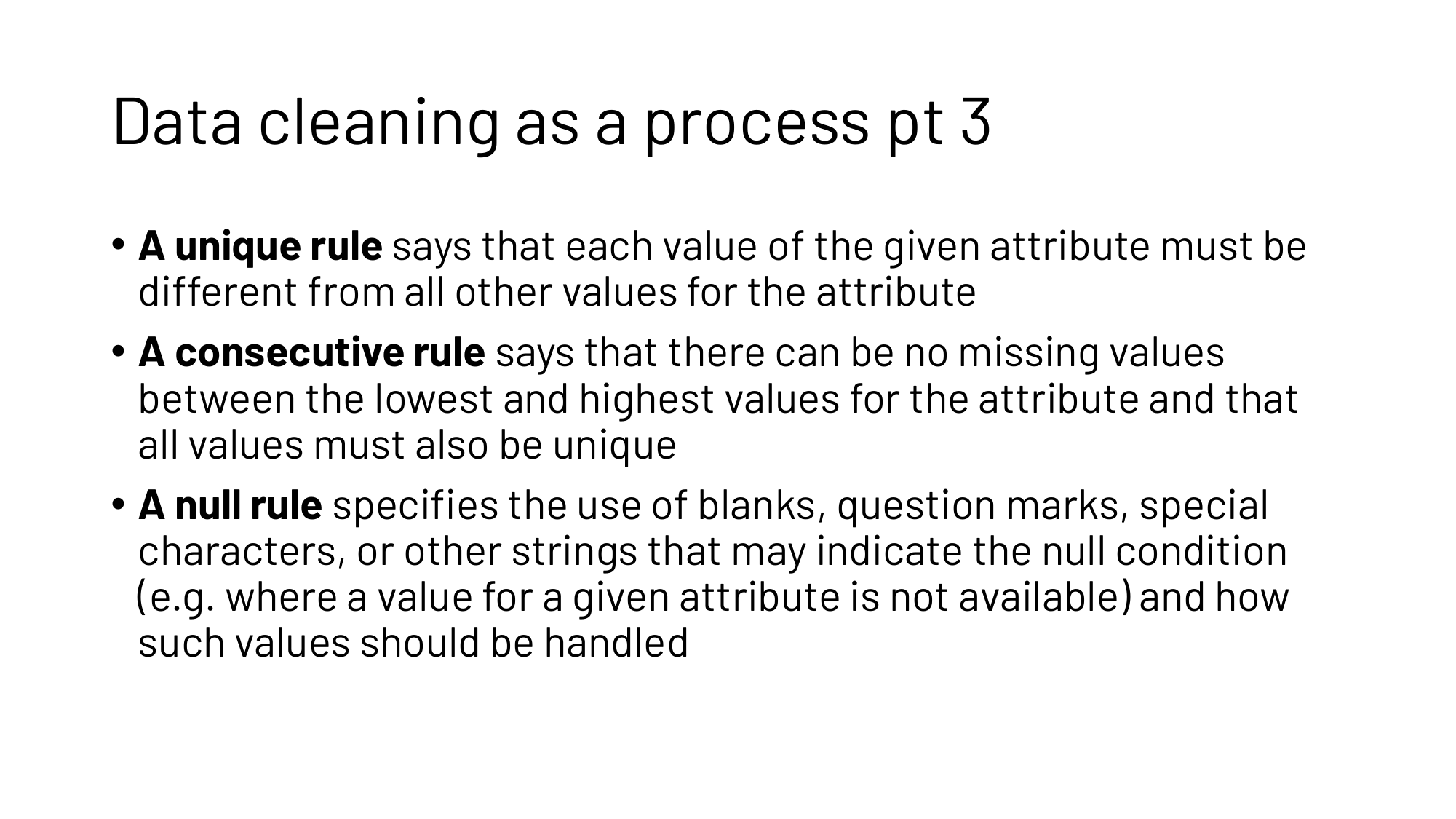

# Data cleaning as a process pt 3
A unique rule says that each value of the given attribute must be different from all other values for the attribute
A consecutive rule says that there can be no missing values between the lowest and highest values for the attribute and that all values must also be unique
A null rule specifies the use of blanks, question marks, special characters, or other strings that may indicate the null condition (e.g. where a value for a given attribute is not available) and how such values should be handled